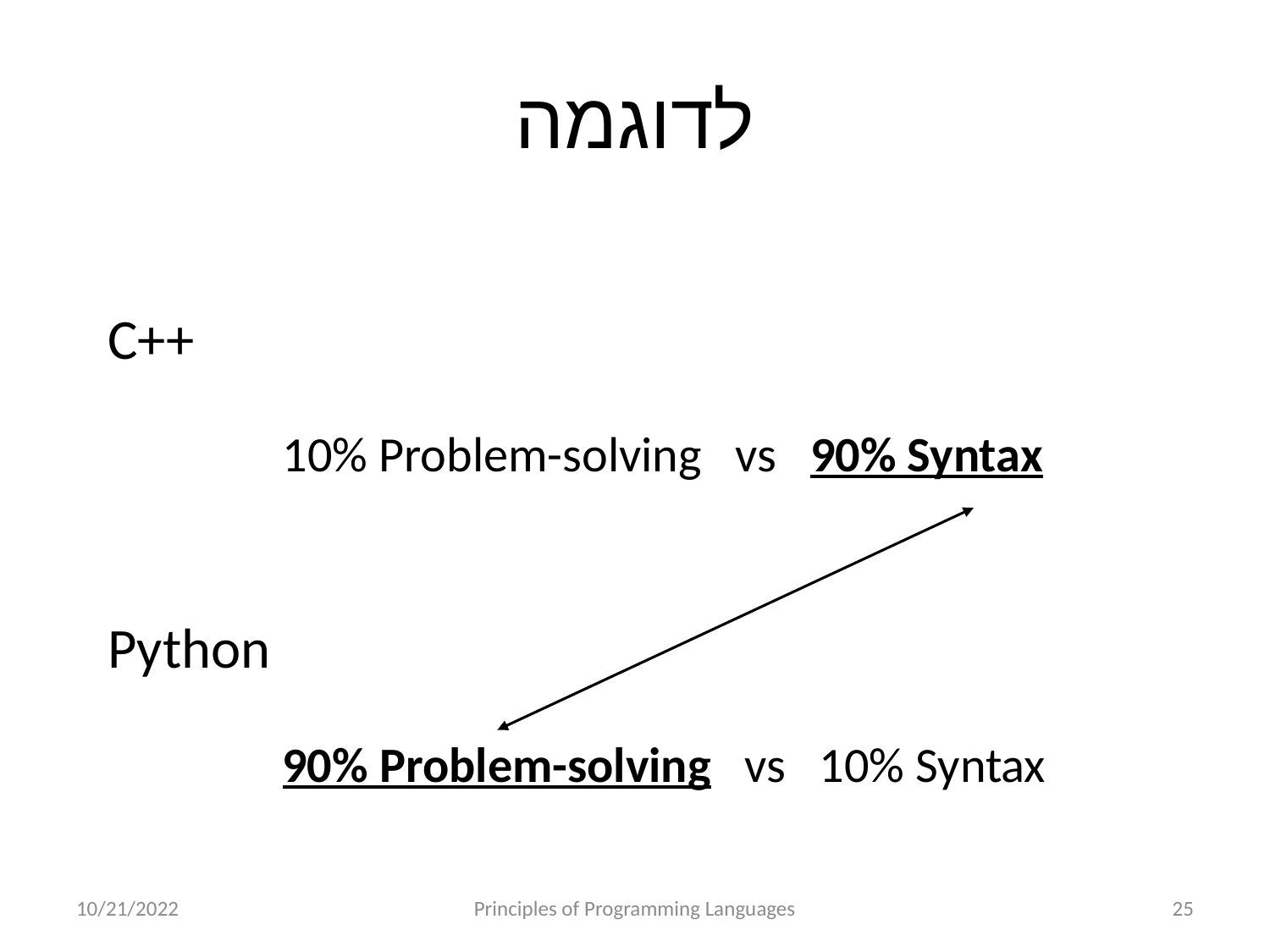

# לדוגמה
C++

		10% Problem-solving   vs   90% Syntax

Python

		90% Problem-solving   vs   10% Syntax
10/21/2022
Principles of Programming Languages
25